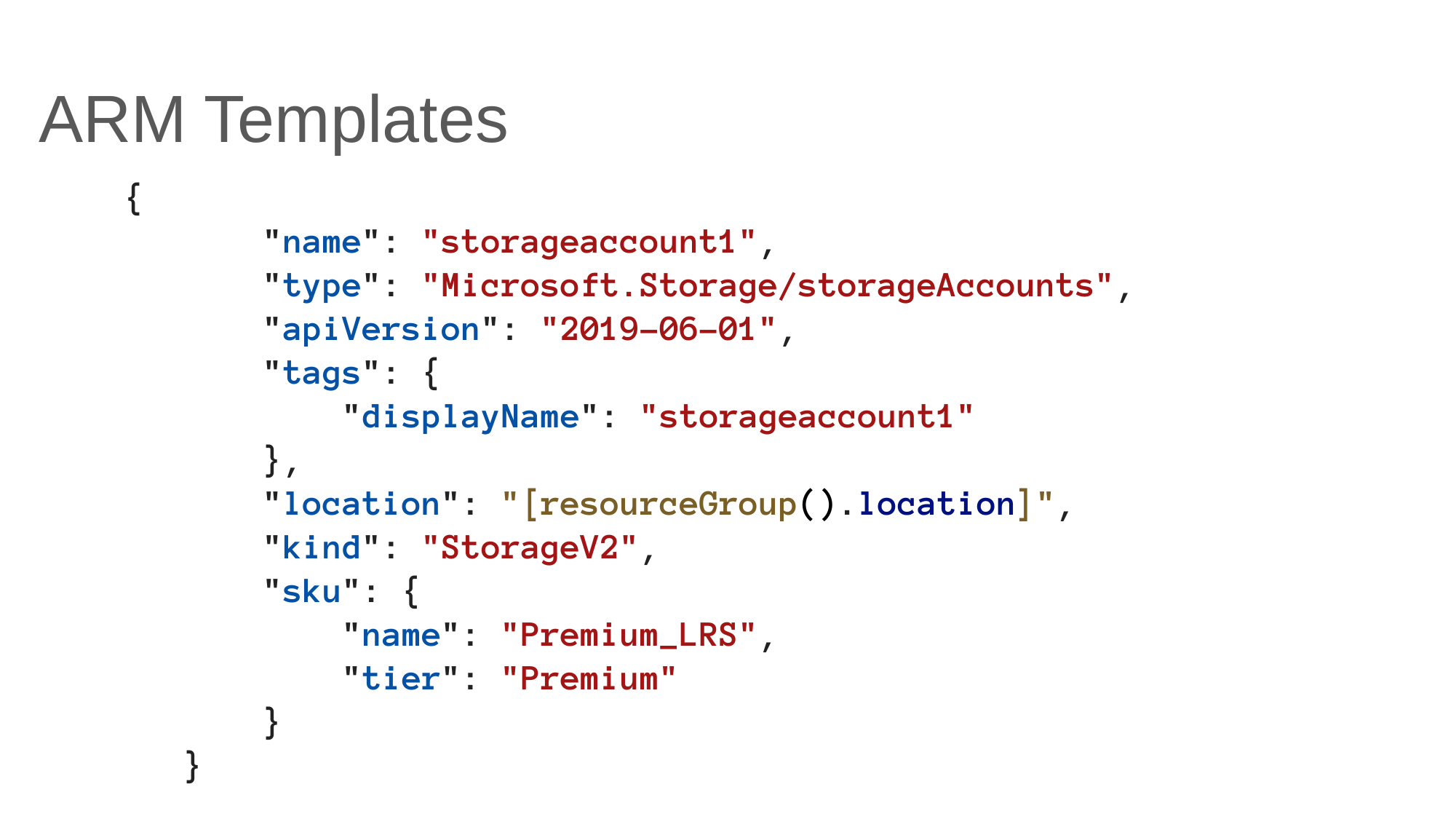

# ARM Templates
     {
            "name": "storageaccount1",
            "type": "Microsoft.Storage/storageAccounts",
            "apiVersion": "2019-06-01",
            "tags": {
                "displayName": "storageaccount1"
            },
            "location": "[resourceGroup().location]",
            "kind": "StorageV2",
            "sku": {
                "name": "Premium_LRS",
                "tier": "Premium"
            }
        }